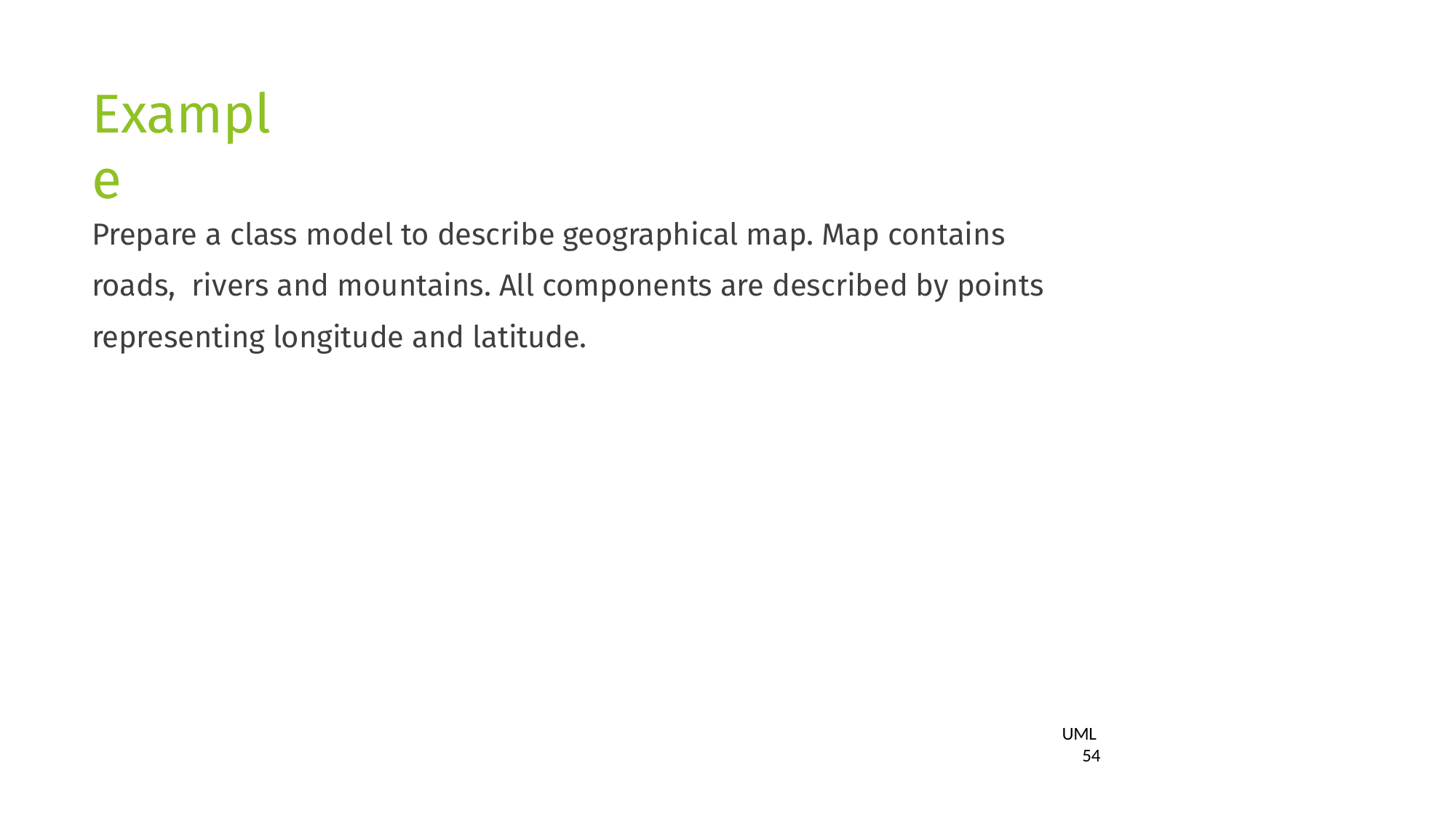

Example
Prepare a class model to describe geographical map. Map contains roads,  rivers and mountains. All components are described by points  representing longitude and latitude.
UML 54